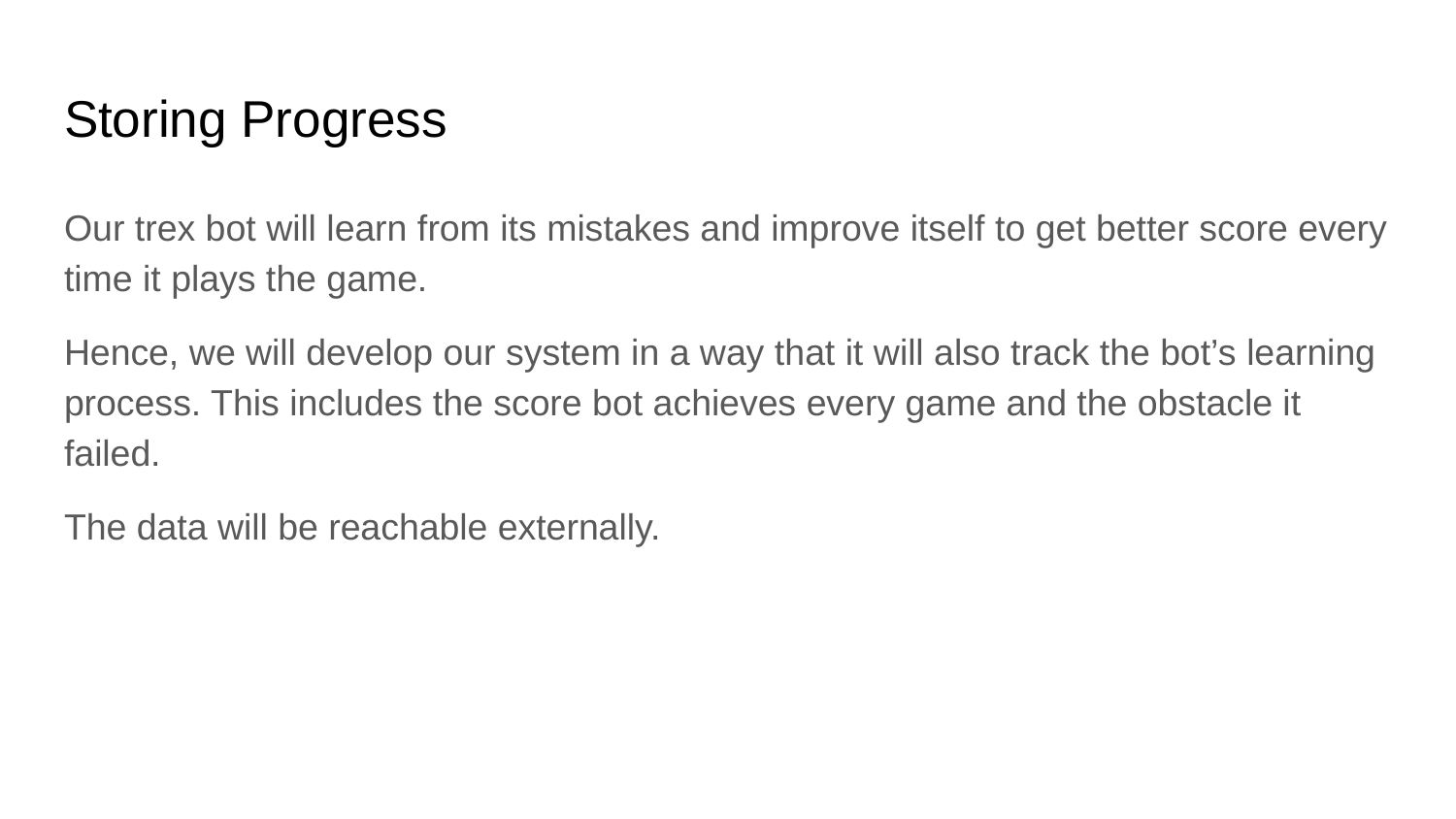

# Storing Progress
Our trex bot will learn from its mistakes and improve itself to get better score every time it plays the game.
Hence, we will develop our system in a way that it will also track the bot’s learning process. This includes the score bot achieves every game and the obstacle it failed.
The data will be reachable externally.